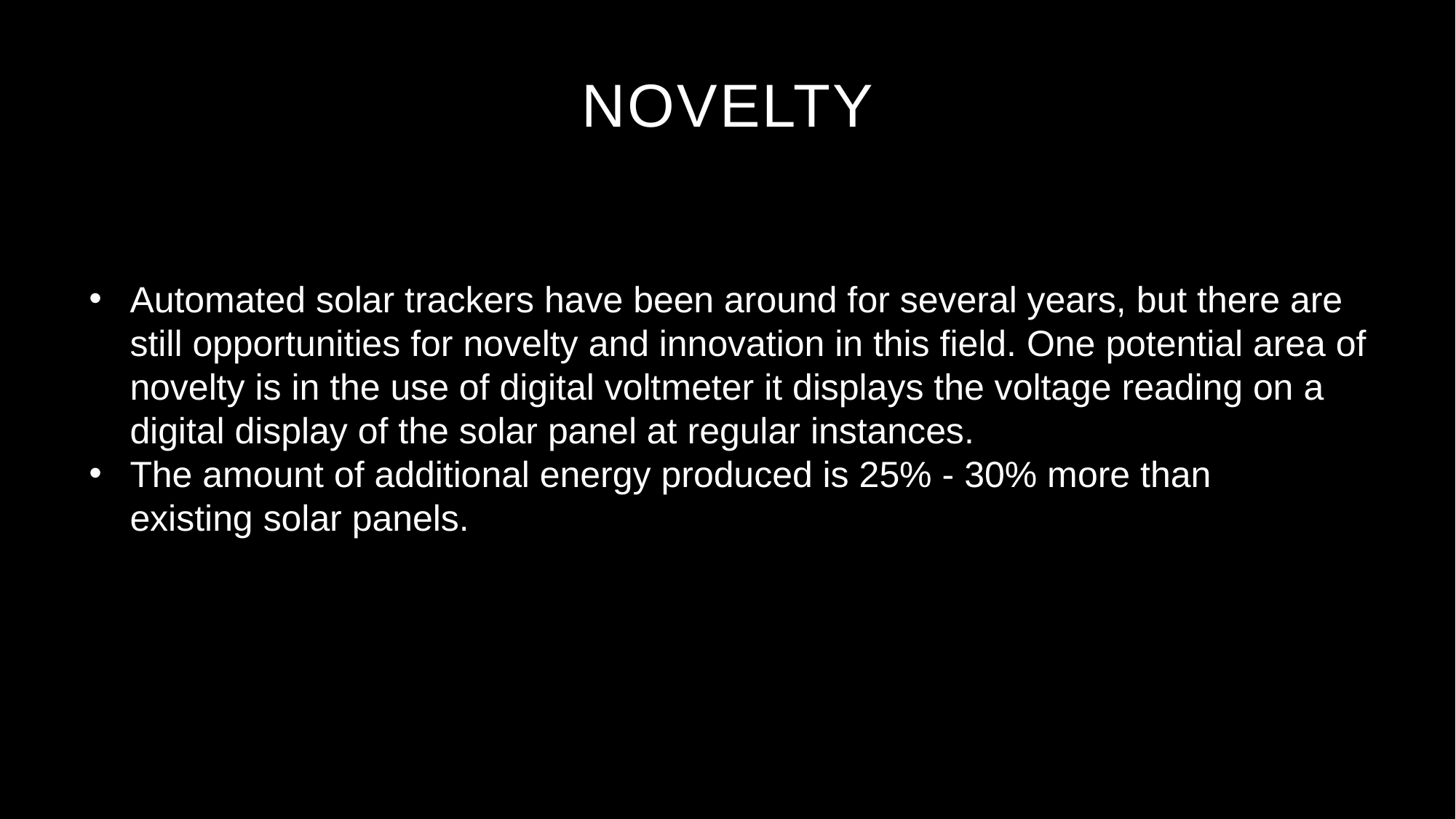

# NOVELTY
Automated solar trackers have been around for several years, but there are still opportunities for novelty and innovation in this field. One potential area of novelty is in the use of digital voltmeter it displays the voltage reading on a digital display of the solar panel at regular instances.
The amount of additional energy produced is 25% - 30% more than existing solar panels.

​